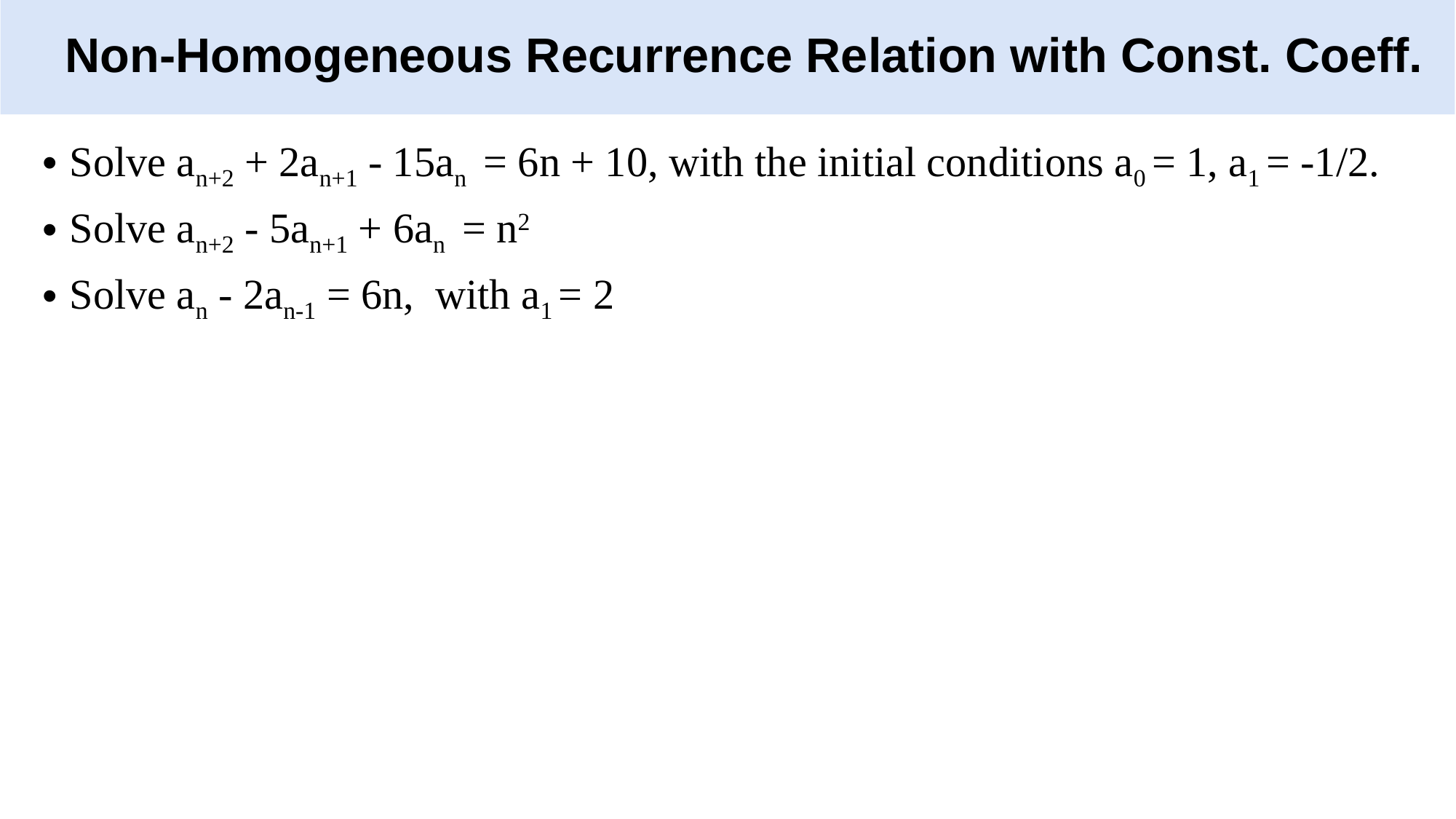

# Non-Homogeneous Recurrence Relation with Const. Coeff.
Solve an+2 + 2an+1 - 15an  = 6n + 10, with the initial conditions a0 = 1, a1 = -1/2.
Solve an+2 - 5an+1 + 6an  = n2
Solve an - 2an-1 = 6n,  with a1 = 2